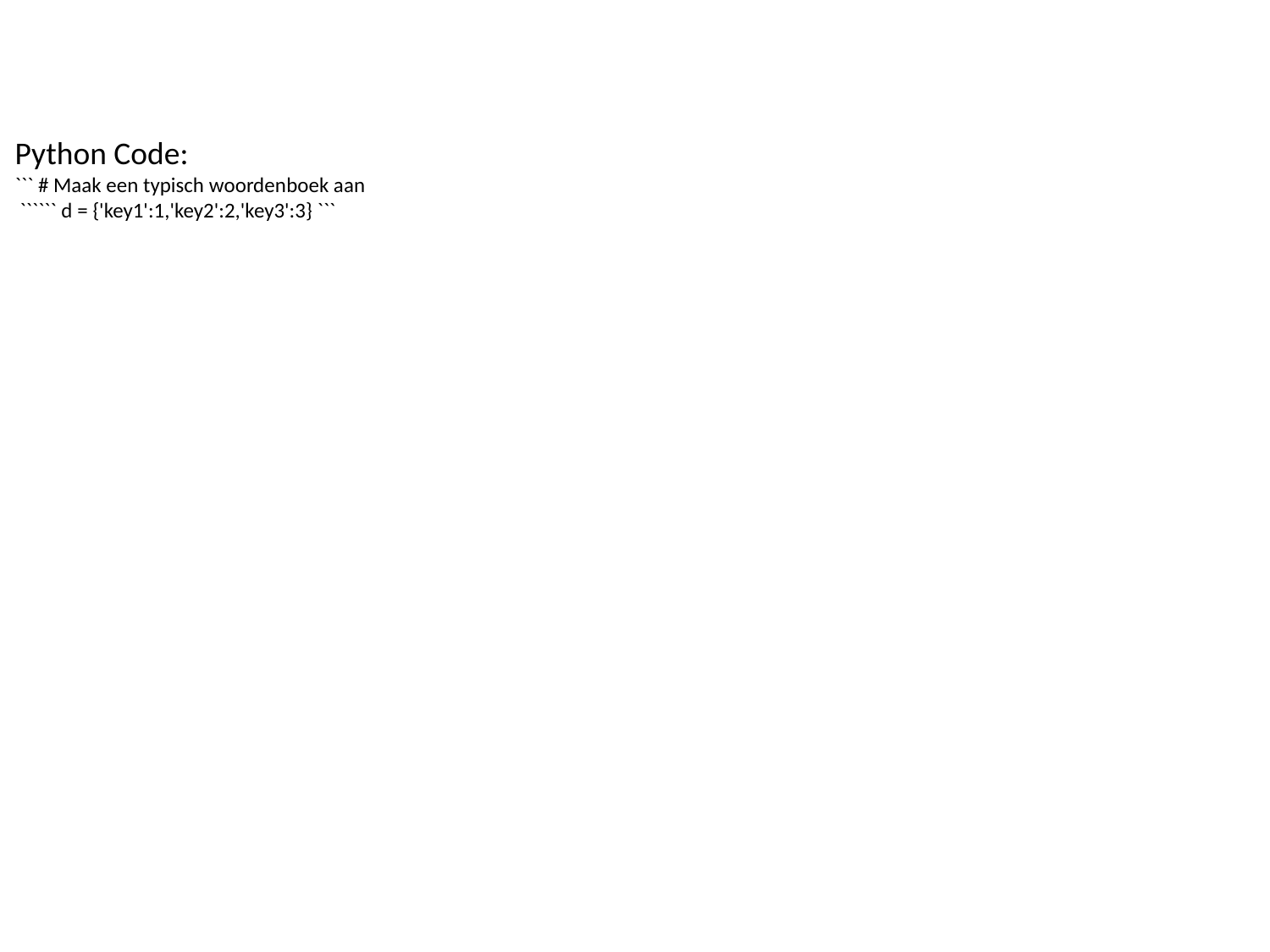

Python Code:
``` # Maak een typisch woordenboek aan
 `````` d = {'key1':1,'key2':2,'key3':3} ```